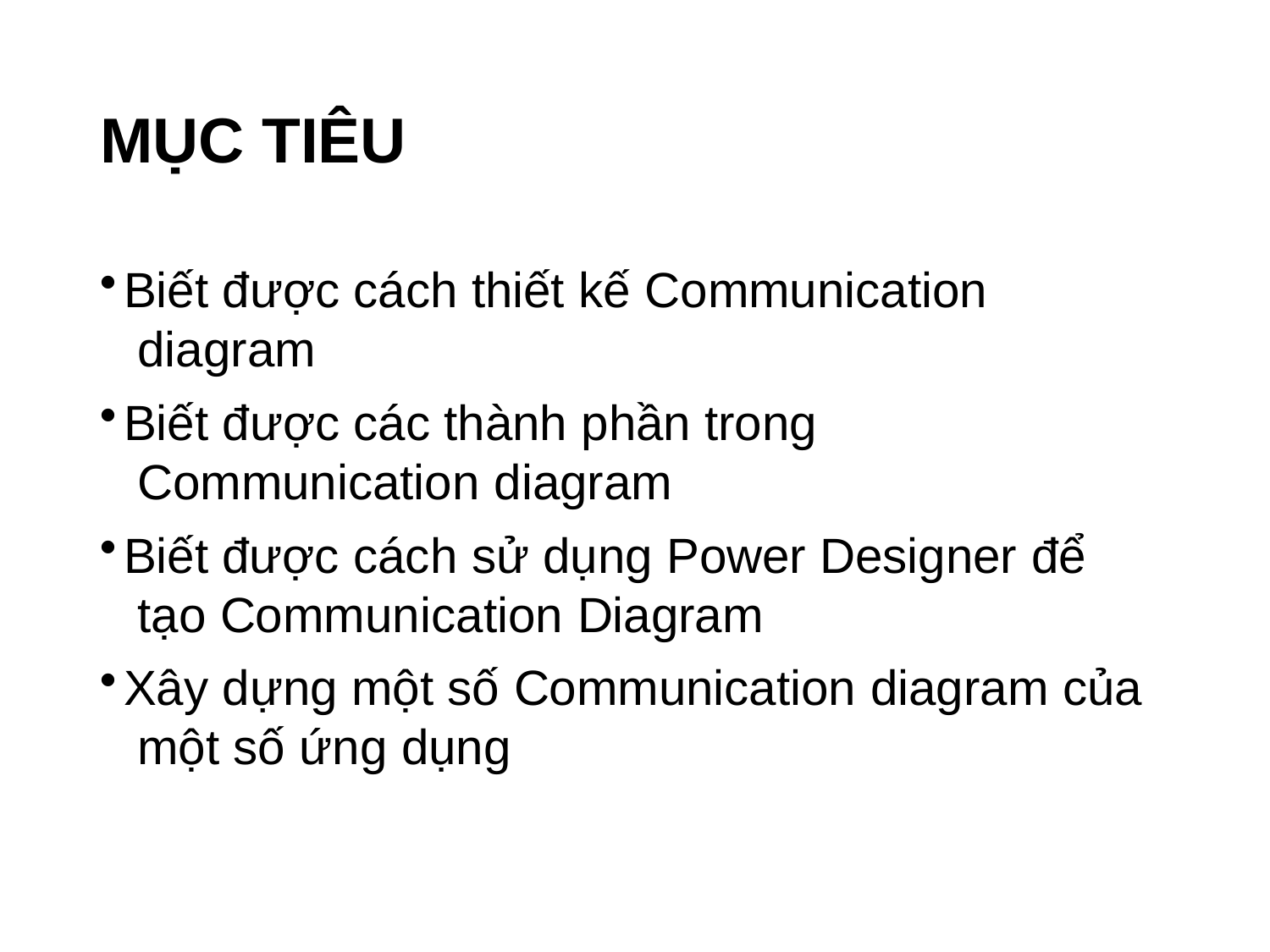

# MỤC TIÊU
Biết được cách thiết kế Communication  diagram
Biết được các thành phần trong  Communication diagram
Biết được cách sử dụng Power Designer để  tạo Communication Diagram
Xây dựng một số Communication diagram của  một số ứng dụng